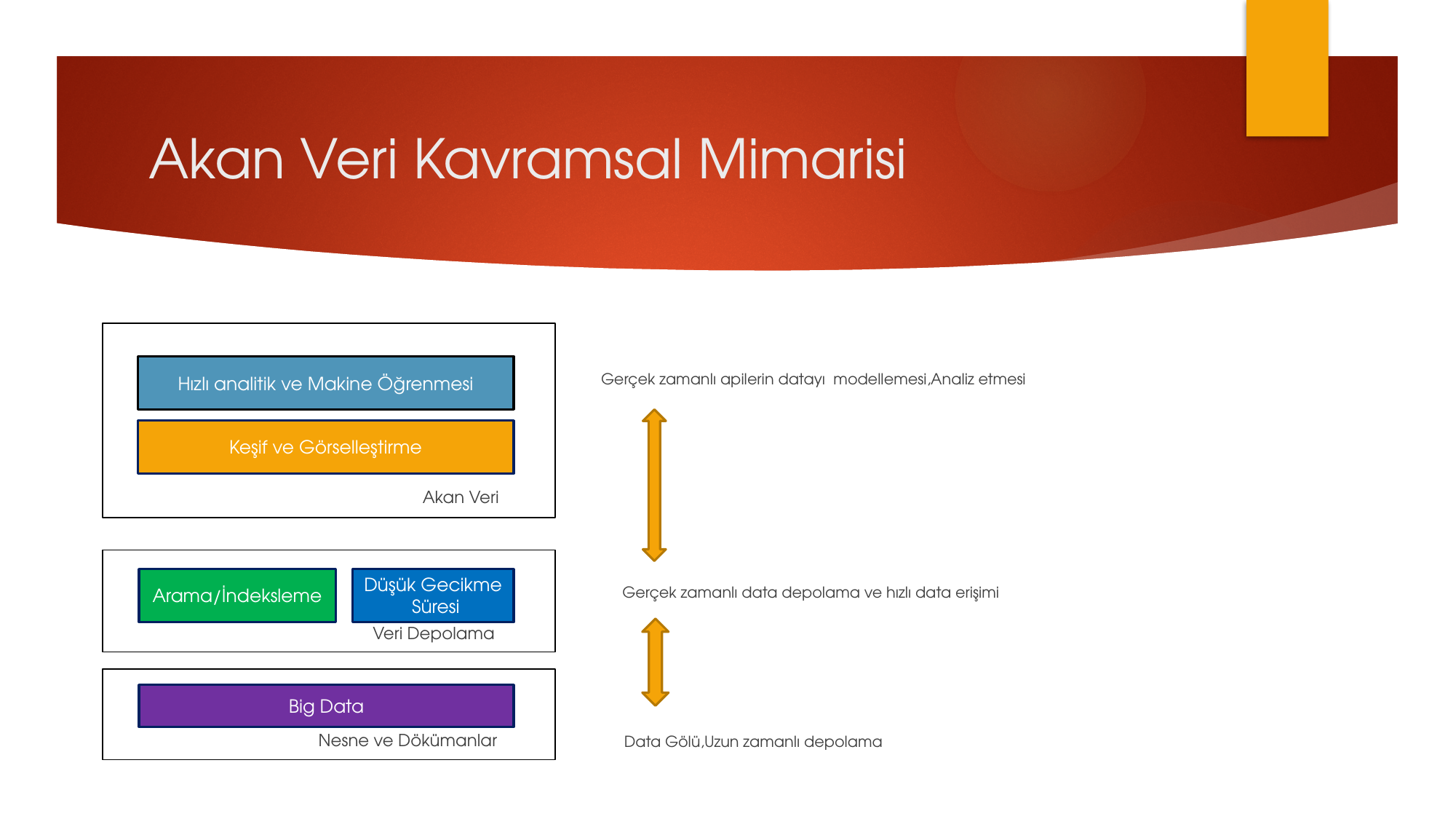

# Akan Veri Kavramsal Mimarisi

Hızlı analitik ve Makine Öğrenmesi
Gerçek zamanlı apilerin datayı  modellemesi,Analiz etmesi

Keşif ve Görselleştirme
Akan Veri

Arama/İndeksleme
Düşük Gecikme  Süresi
Gerçek zamanlı data depolama ve hızlı data erişimi
Veri Depolama

Big Data
Nesne ve Dökümanlar
Data Gölü,Uzun zamanlı depolama